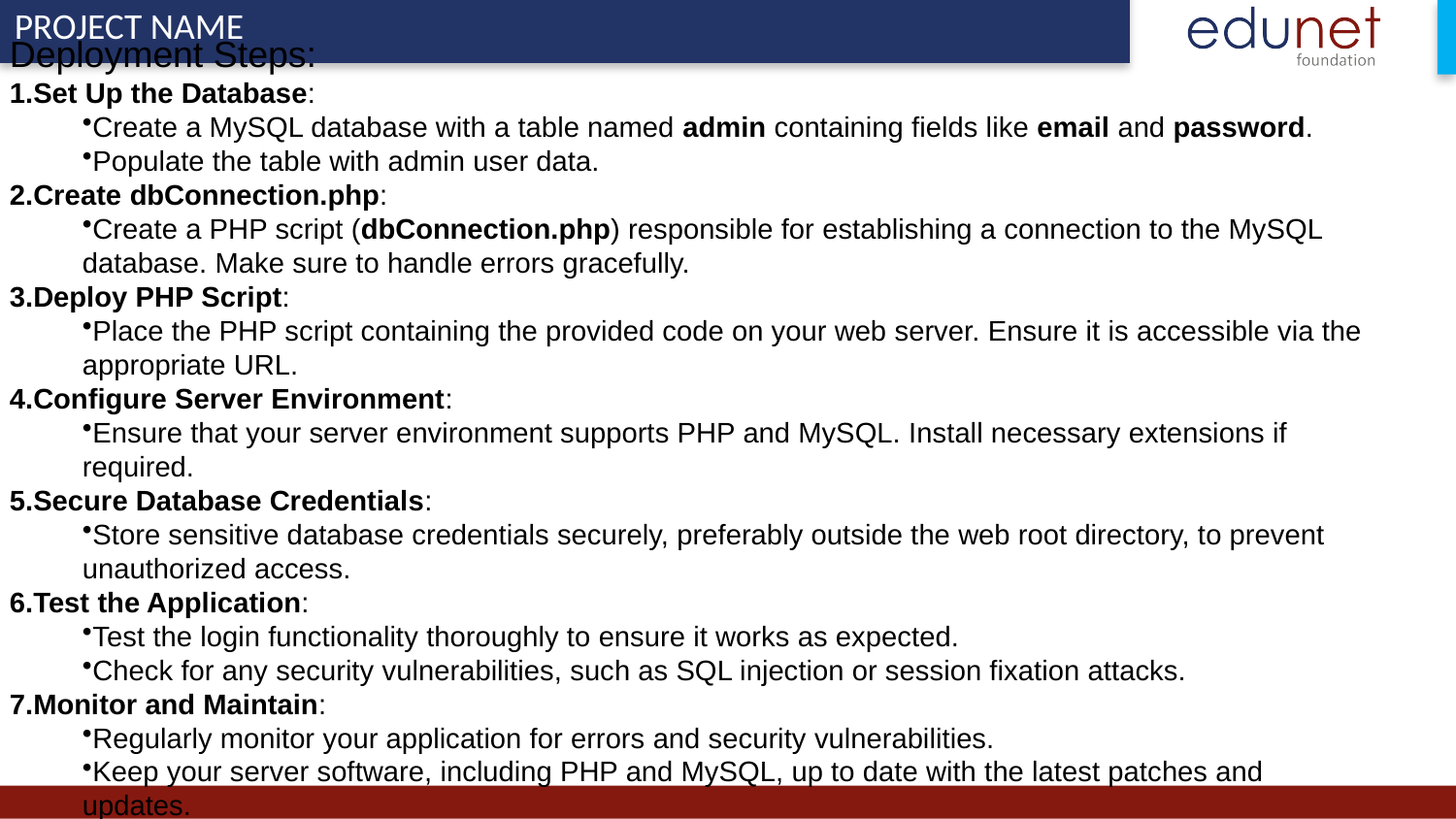

Deployment Steps:
Set Up the Database:
Create a MySQL database with a table named admin containing fields like email and password.
Populate the table with admin user data.
Create dbConnection.php:
Create a PHP script (dbConnection.php) responsible for establishing a connection to the MySQL database. Make sure to handle errors gracefully.
Deploy PHP Script:
Place the PHP script containing the provided code on your web server. Ensure it is accessible via the appropriate URL.
Configure Server Environment:
Ensure that your server environment supports PHP and MySQL. Install necessary extensions if required.
Secure Database Credentials:
Store sensitive database credentials securely, preferably outside the web root directory, to prevent unauthorized access.
Test the Application:
Test the login functionality thoroughly to ensure it works as expected.
Check for any security vulnerabilities, such as SQL injection or session fixation attacks.
Monitor and Maintain:
Regularly monitor your application for errors and security vulnerabilities.
Keep your server software, including PHP and MySQL, up to date with the latest patches and updates.